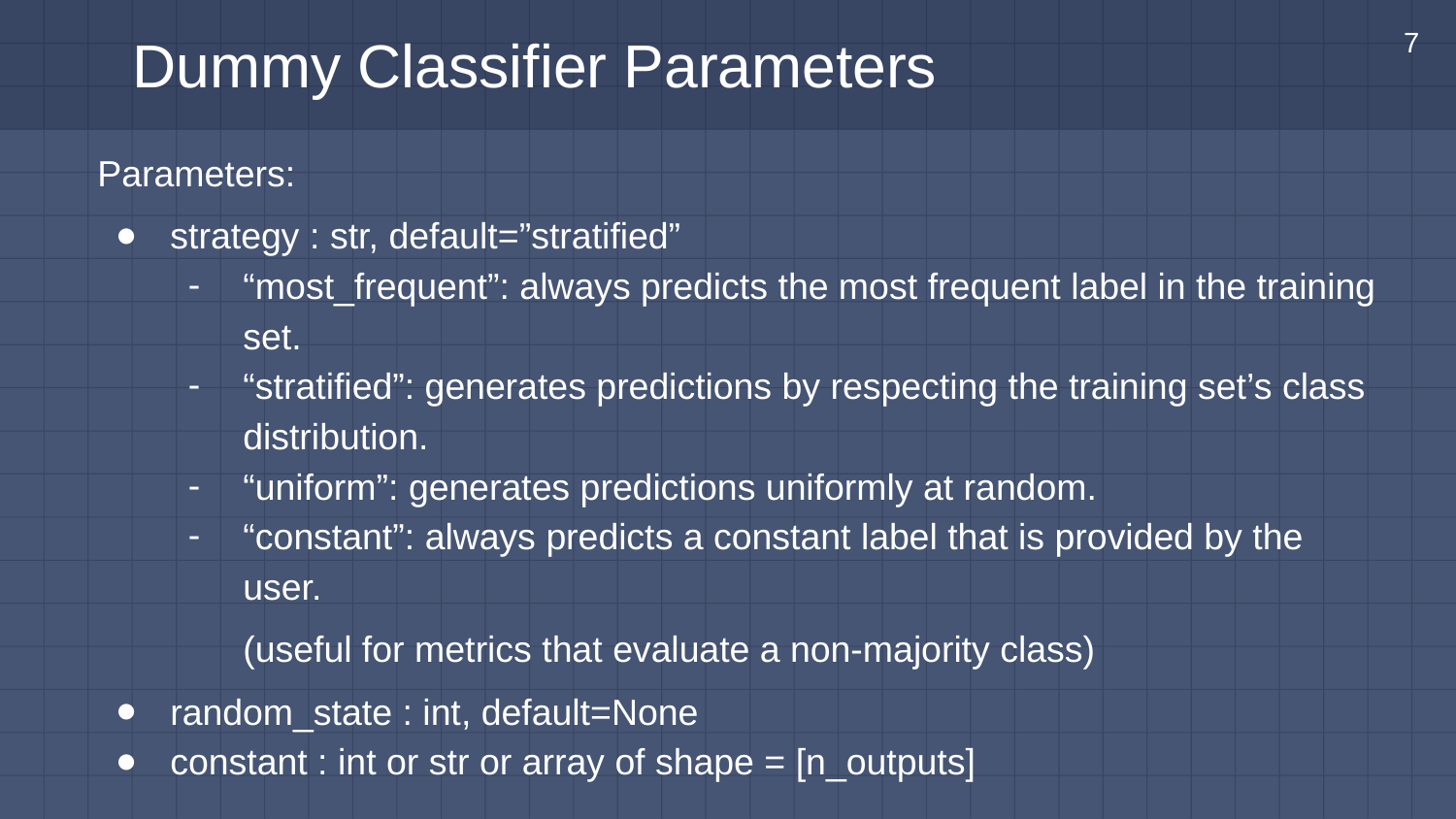

7
# Dummy Classifier Parameters
Parameters:
strategy : str, default=”stratified”
“most_frequent”: always predicts the most frequent label in the training set.
“stratified”: generates predictions by respecting the training set’s class distribution.
“uniform”: generates predictions uniformly at random.
“constant”: always predicts a constant label that is provided by the user.
(useful for metrics that evaluate a non-majority class)
random_state : int, default=None
constant : int or str or array of shape = [n_outputs]